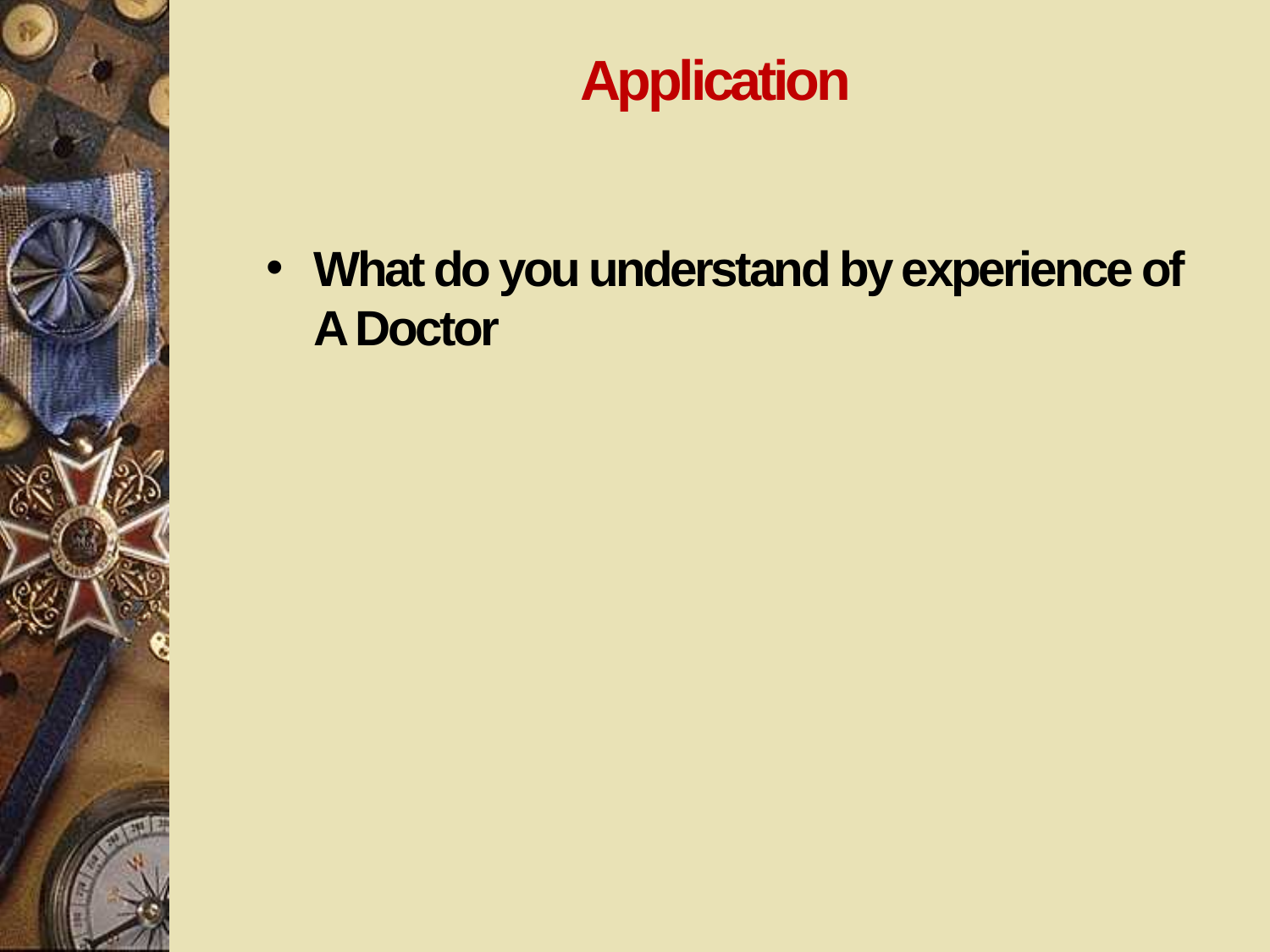

# Application
What do you understand by experience of  A Doctor